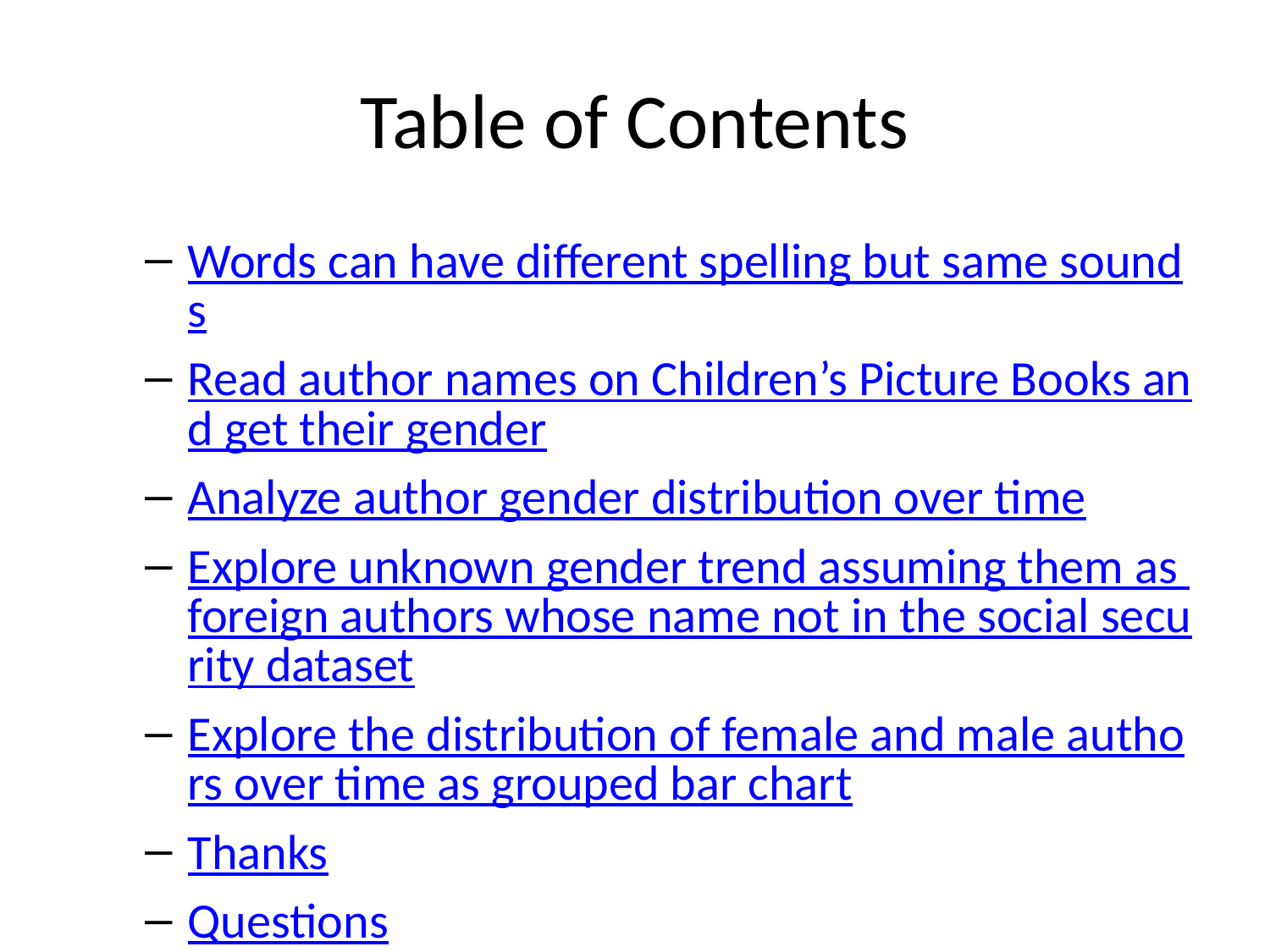

# Table of Contents
Words can have different spelling but same sounds
Read author names on Children’s Picture Books and get their gender
Analyze author gender distribution over time
Explore unknown gender trend assuming them as foreign authors whose name not in the social security dataset
Explore the distribution of female and male authors over time as grouped bar chart
Thanks
Questions